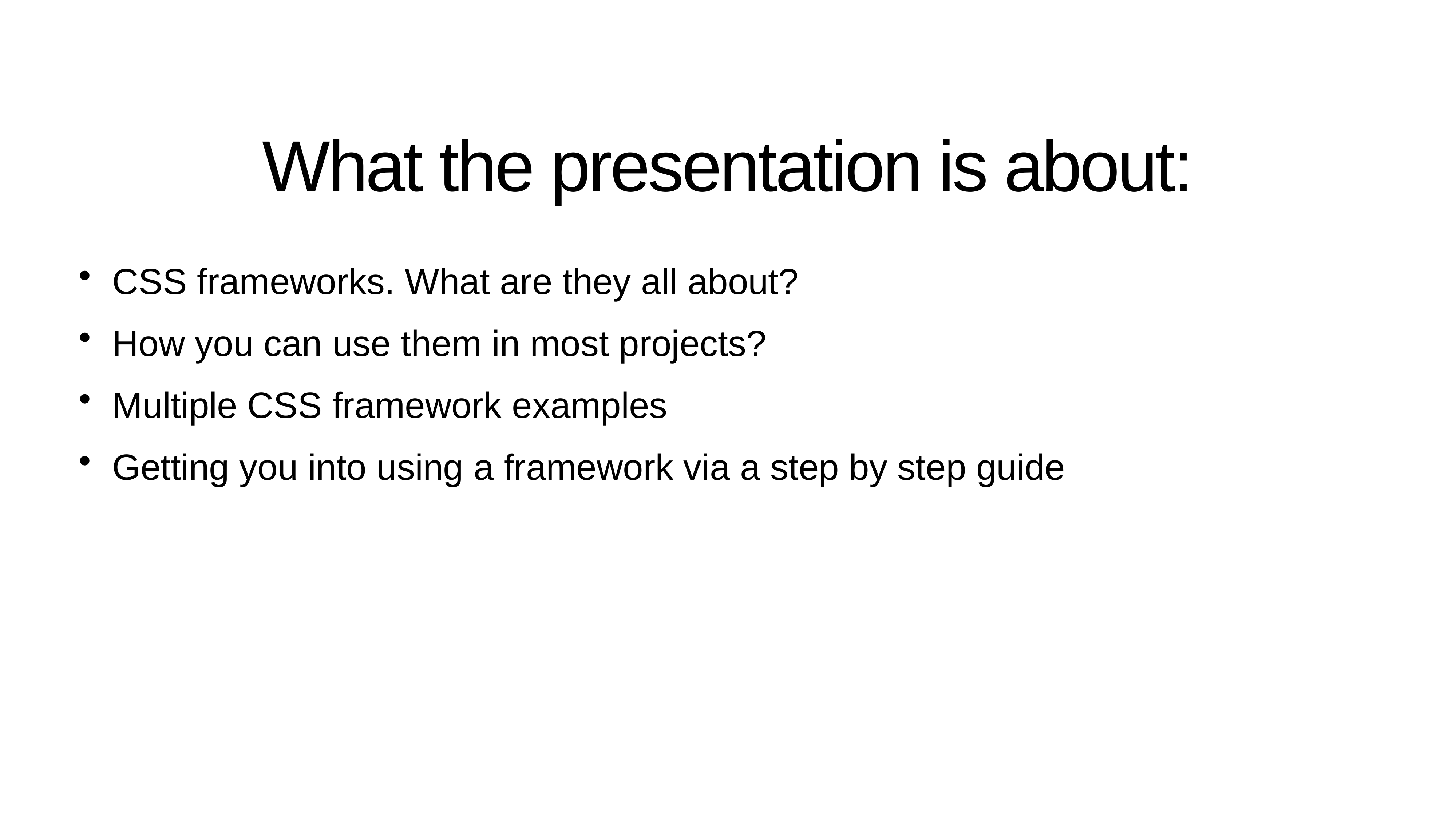

# What the presentation is about:
CSS frameworks. What are they all about?
How you can use them in most projects?
Multiple CSS framework examples
Getting you into using a framework via a step by step guide